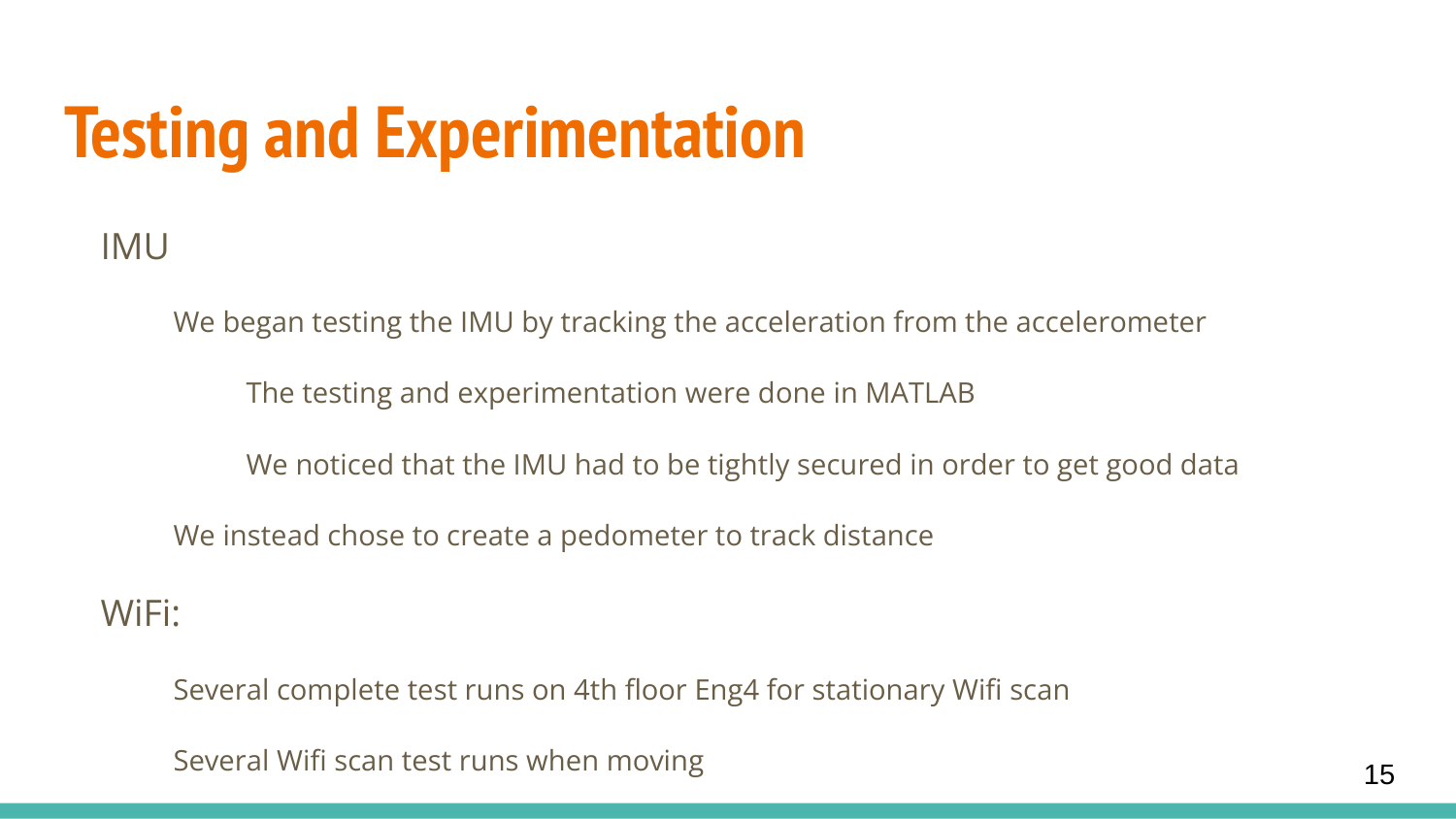

# Testing and Experimentation
IMU
We began testing the IMU by tracking the acceleration from the accelerometer
The testing and experimentation were done in MATLAB
We noticed that the IMU had to be tightly secured in order to get good data
We instead chose to create a pedometer to track distance
WiFi:
Several complete test runs on 4th floor Eng4 for stationary Wifi scan
Several Wifi scan test runs when moving
Whole System:
After integrating the whole system, we did many more runs
Debugging become much more challenging
15